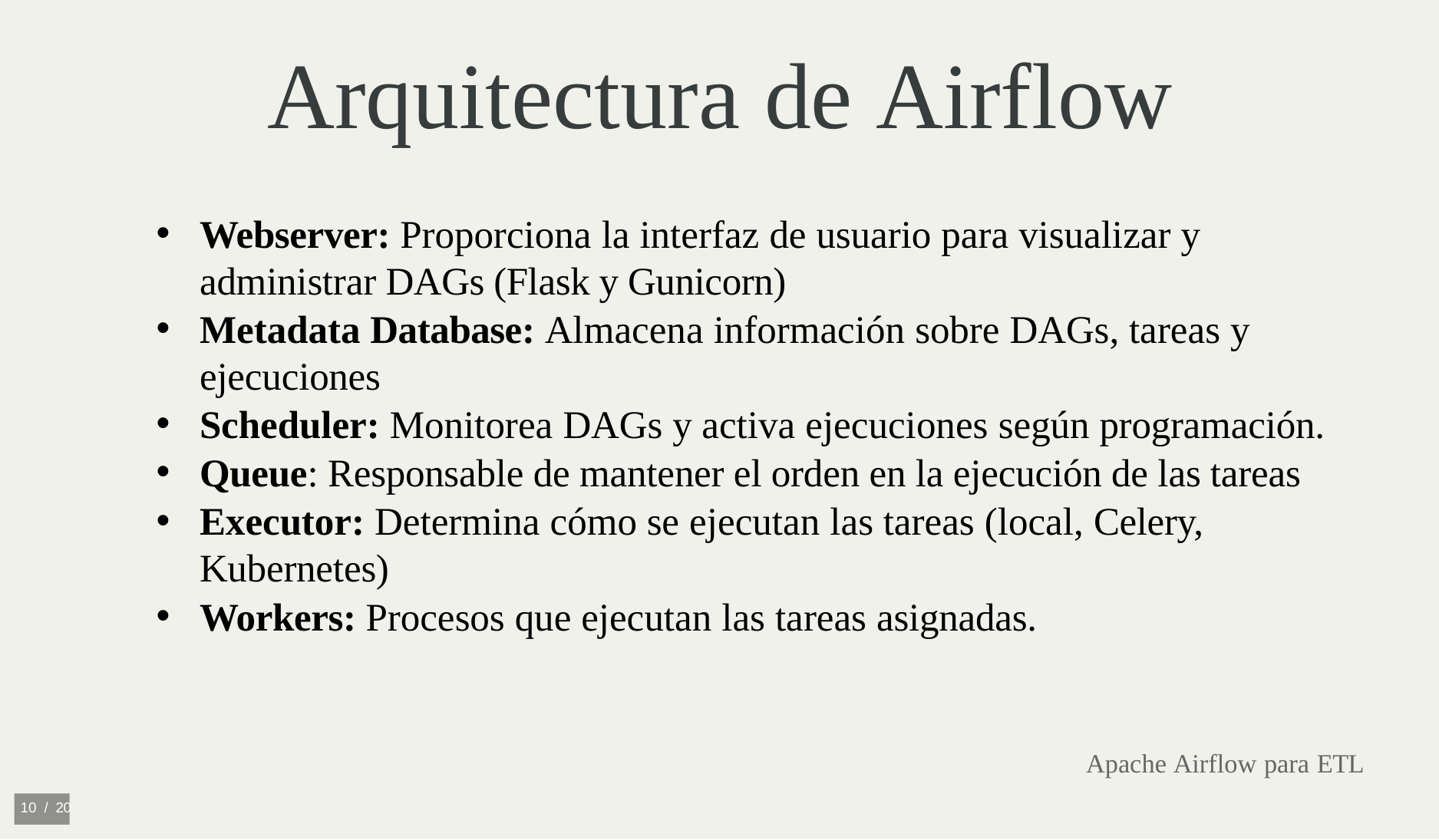

# Arquitectura de Airflow
Webserver: Proporciona la interfaz de usuario para visualizar y administrar DAGs (Flask y Gunicorn)
Metadata Database: Almacena información sobre DAGs, tareas y ejecuciones
Scheduler: Monitorea DAGs y activa ejecuciones según programación.
Queue: Responsable de mantener el orden en la ejecución de las tareas
Executor: Determina cómo se ejecutan las tareas (local, Celery, Kubernetes)
Workers: Procesos que ejecutan las tareas asignadas.
Apache Airflow para ETL

10 / 20